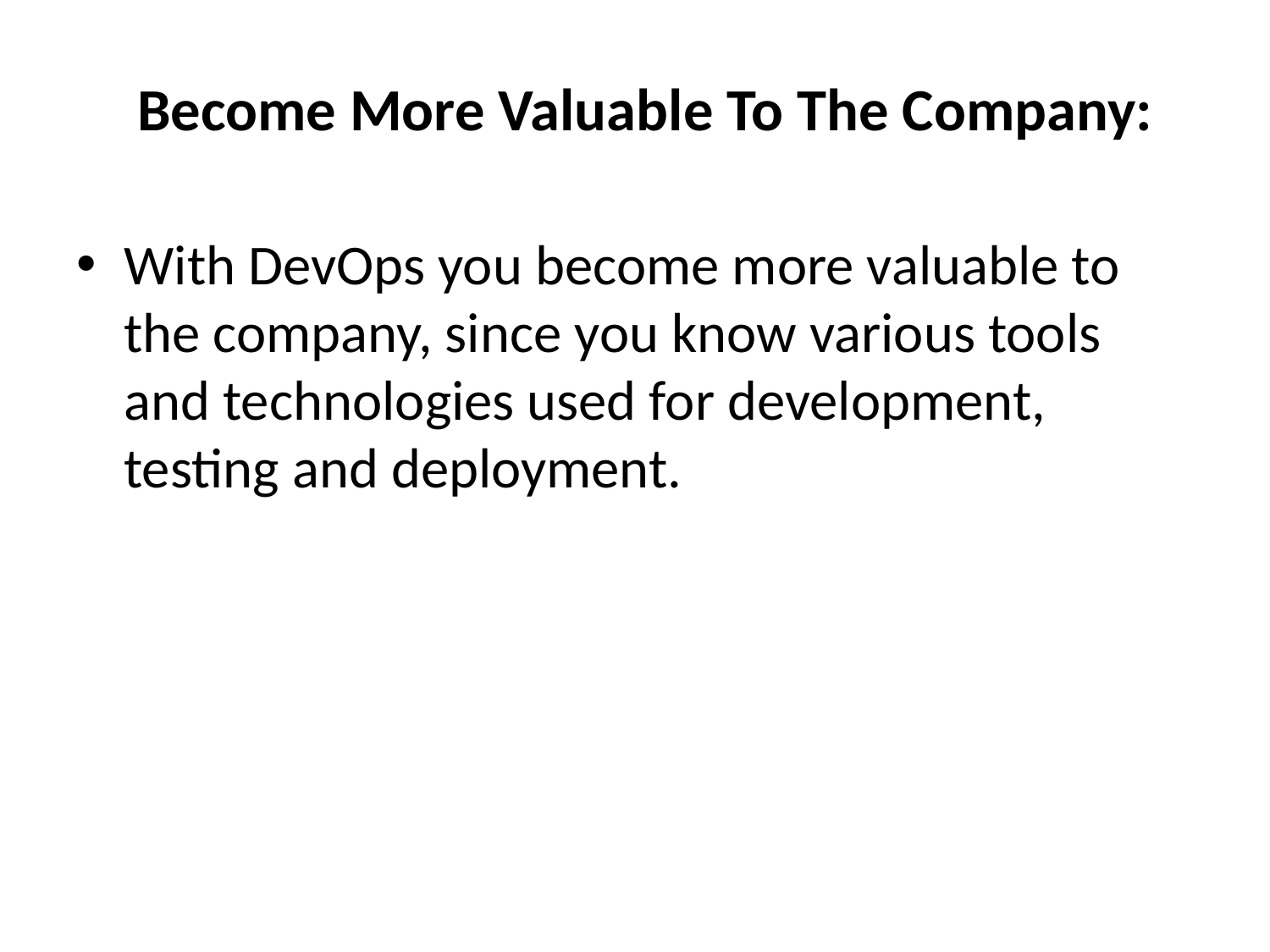

# Become More Valuable To The Company:
With DevOps you become more valuable to the company, since you know various tools and technologies used for development, testing and deployment.